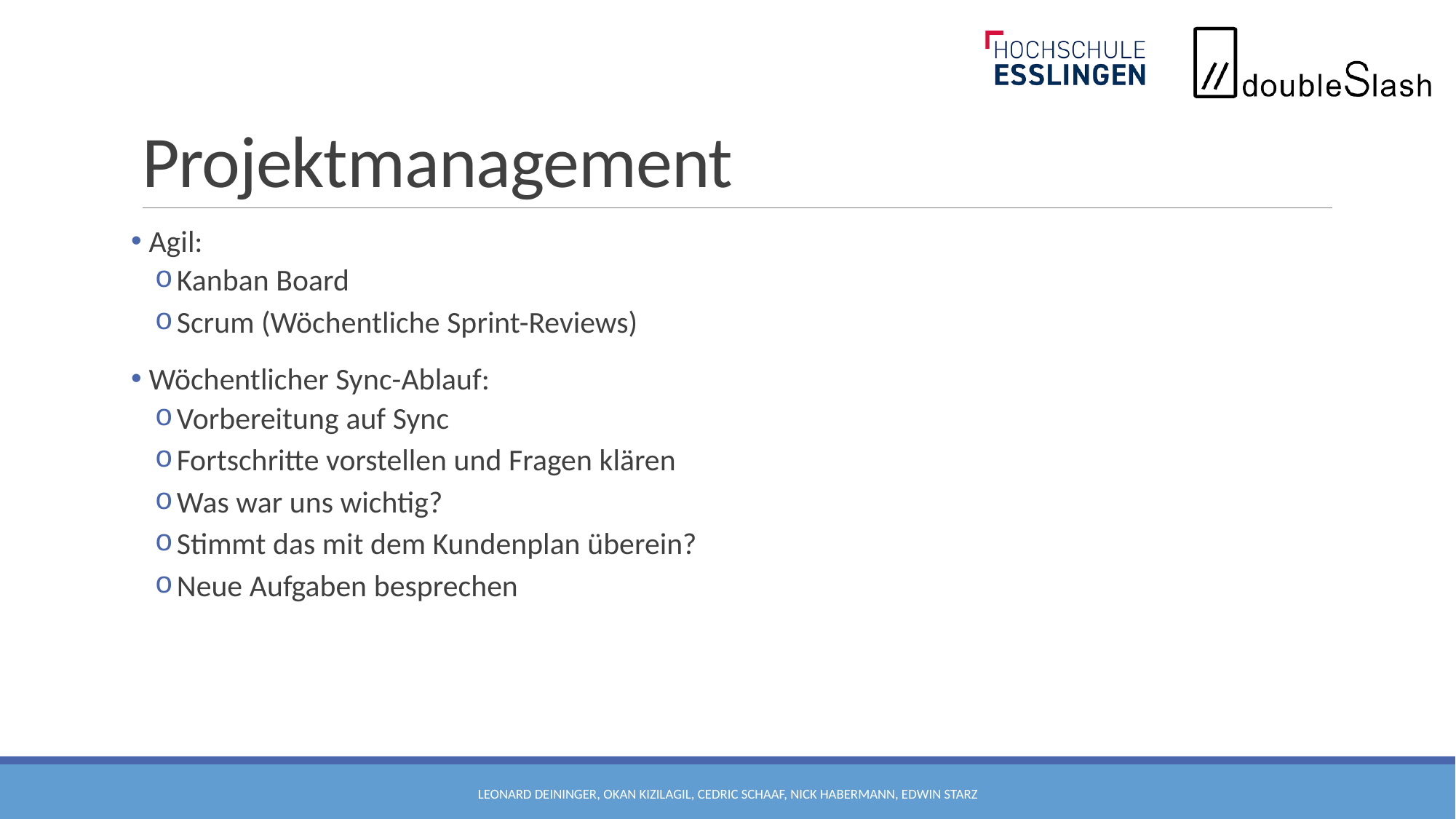

# Projektmanagement
 Agil:
Kanban Board
Scrum (Wöchentliche Sprint-Reviews)
 Wöchentlicher Sync-Ablauf:
Vorbereitung auf Sync
Fortschritte vorstellen und Fragen klären
Was war uns wichtig?
Stimmt das mit dem Kundenplan überein?
Neue Aufgaben besprechen

Leonard Deininger, Okan Kizilagil, Cedric Schaaf, Nick Habermann, Edwin Starz